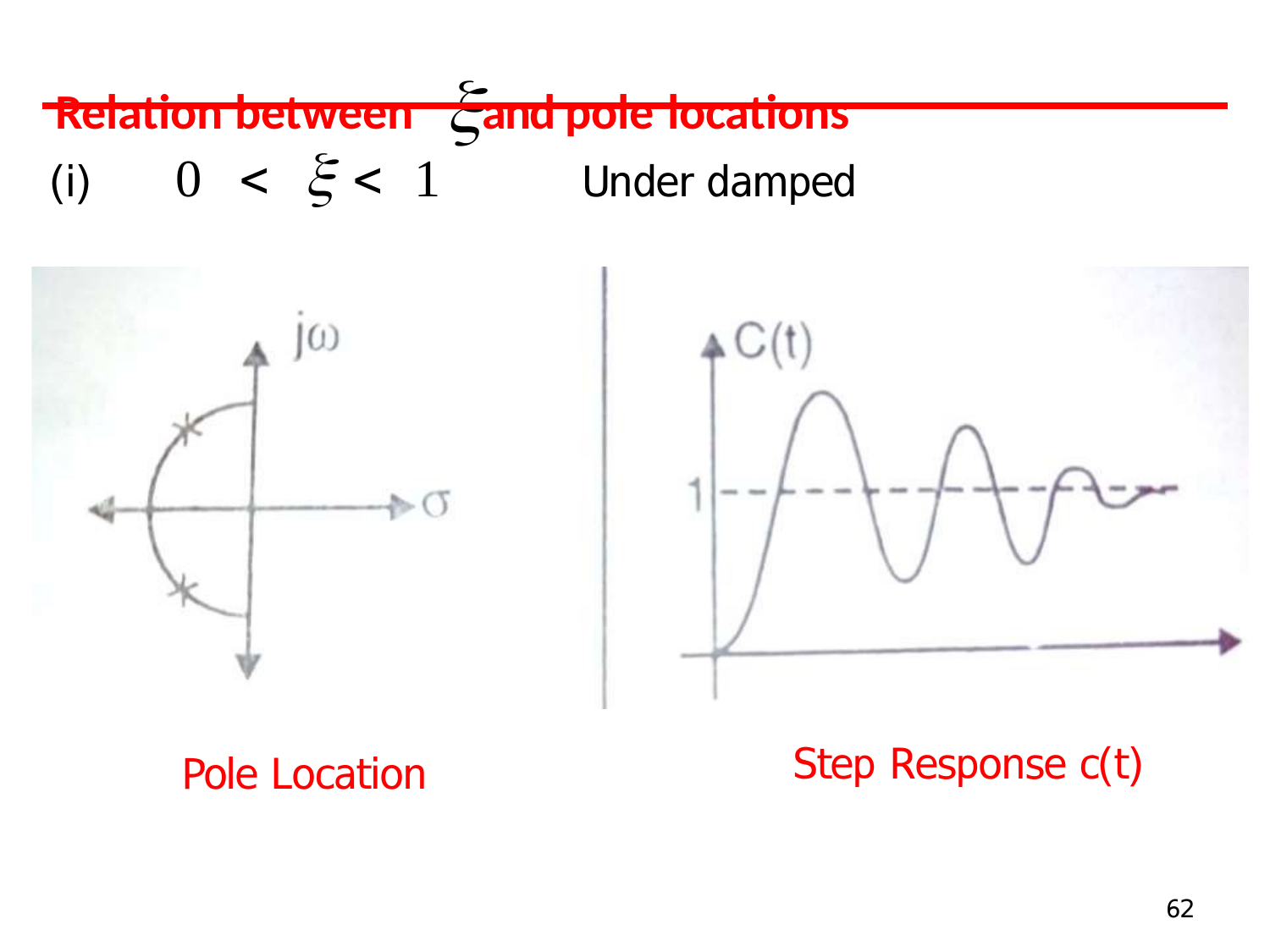

# Relation between	ξand pole locations

(i)	0 < ξ< 1
Under damped

Step Response c(t)
Pole Location
62